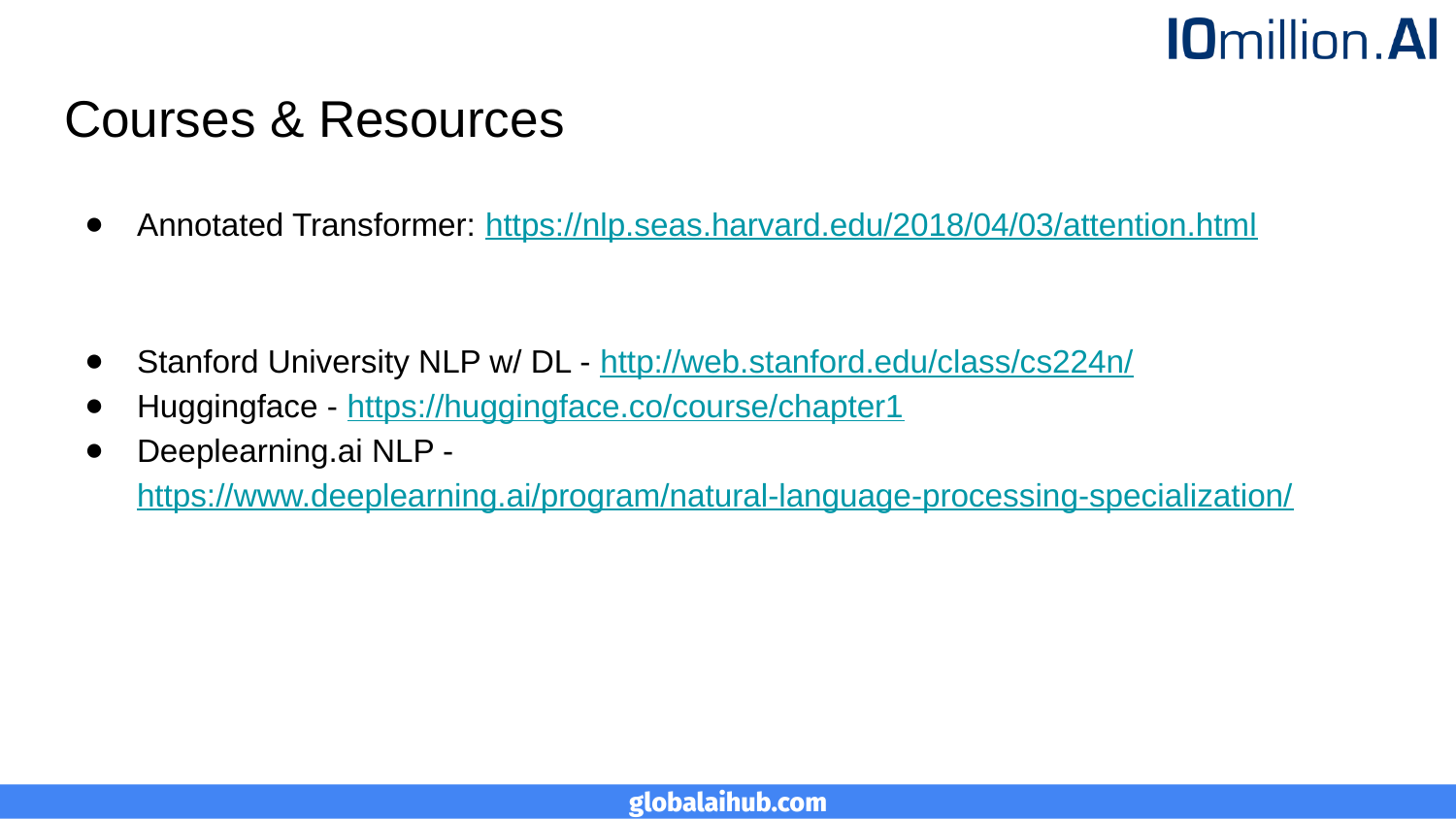

# Courses & Resources
Annotated Transformer: https://nlp.seas.harvard.edu/2018/04/03/attention.html

Stanford University NLP w/ DL - http://web.stanford.edu/class/cs224n/
Huggingface - https://huggingface.co/course/chapter1
Deeplearning.ai NLP - https://www.deeplearning.ai/program/natural-language-processing-specialization/